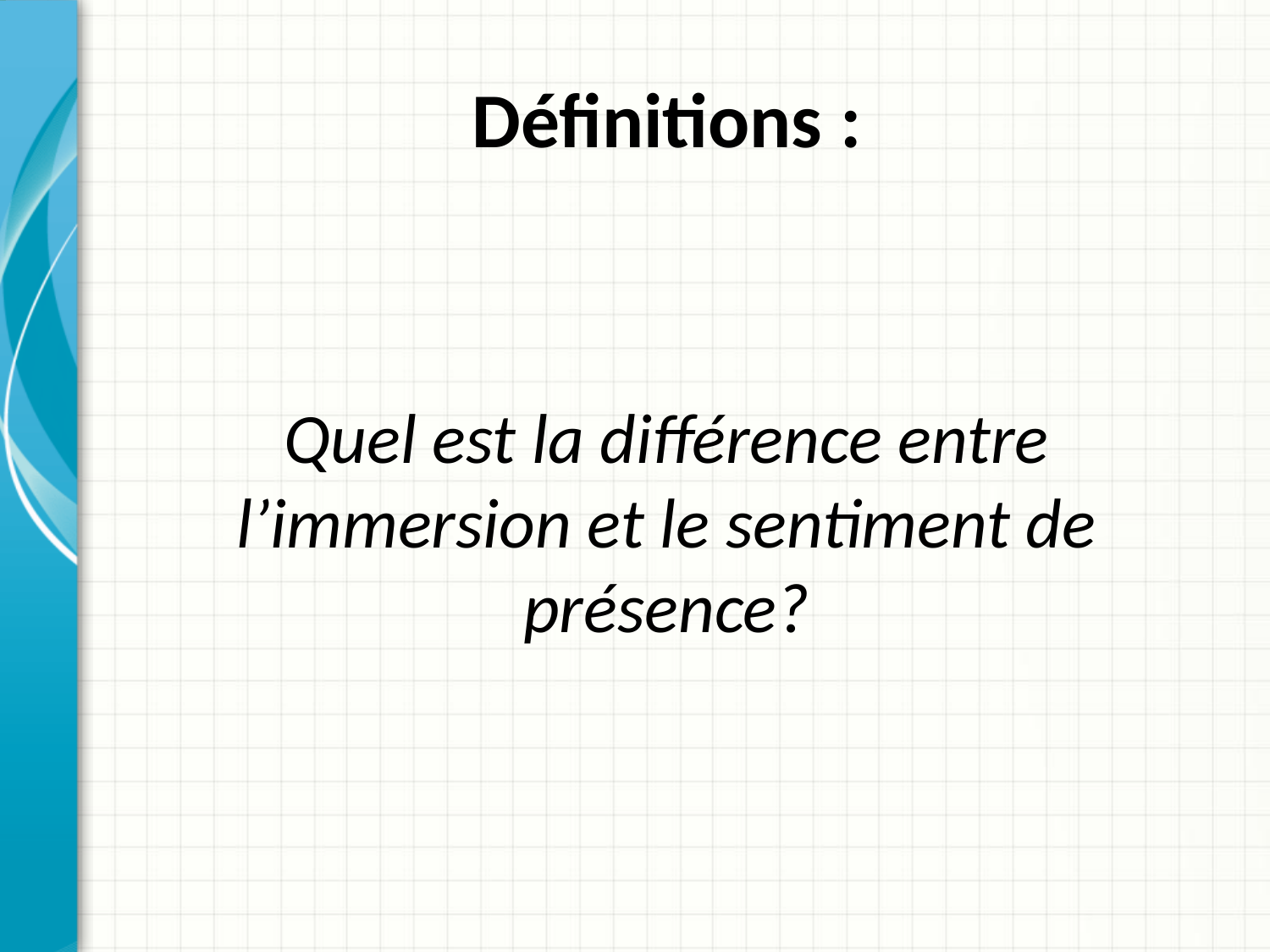

# Définitions :
Quel est la différence entre l’immersion et le sentiment de présence?